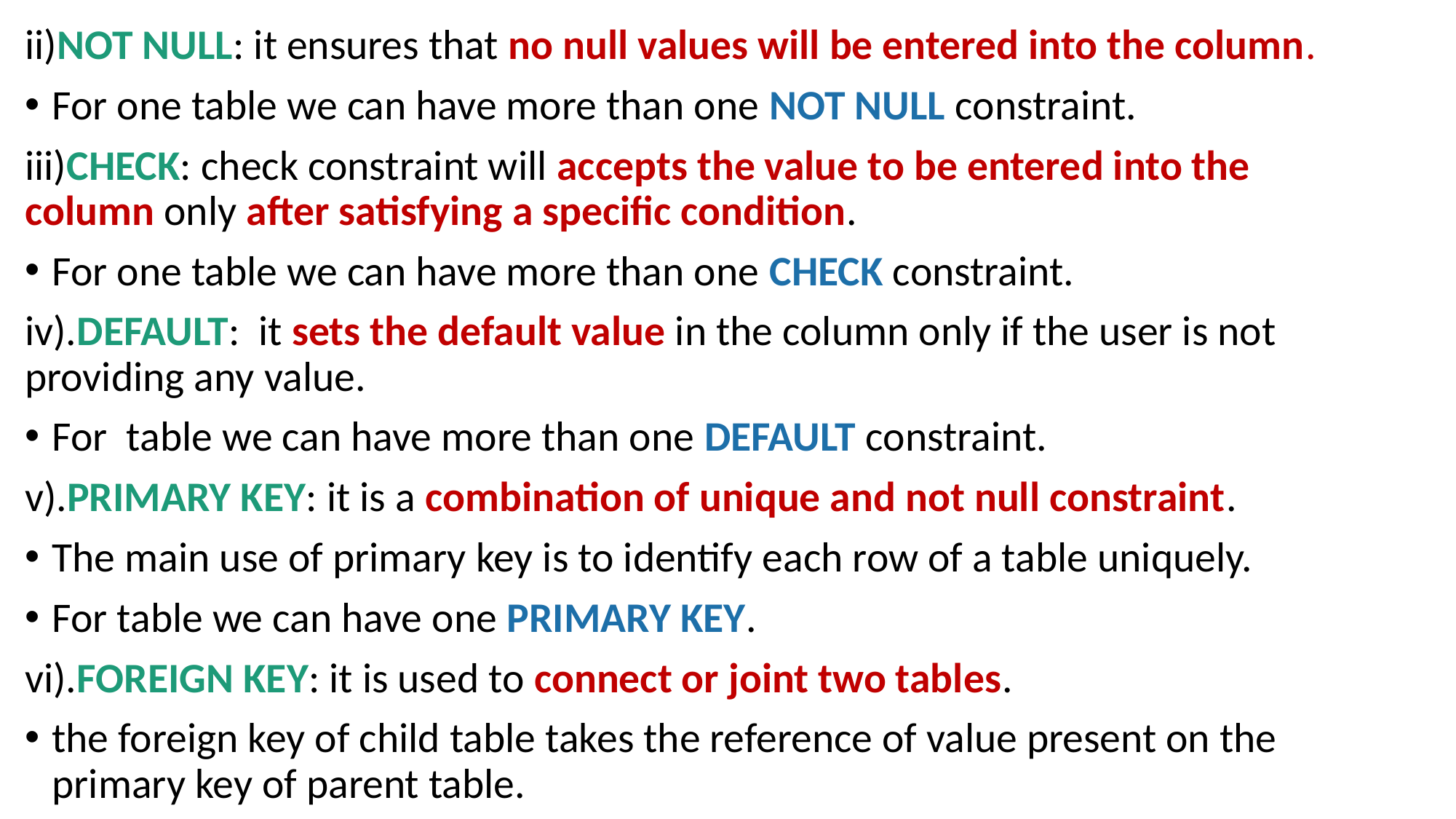

ii)NOT NULL: it ensures that no null values will be entered into the column.
For one table we can have more than one NOT NULL constraint.
iii)CHECK: check constraint will accepts the value to be entered into the column only after satisfying a specific condition.
For one table we can have more than one CHECK constraint.
iv).DEFAULT:  it sets the default value in the column only if the user is not providing any value.
For  table we can have more than one DEFAULT constraint.
v).PRIMARY KEY: it is a combination of unique and not null constraint.
The main use of primary key is to identify each row of a table uniquely.
For table we can have one PRIMARY KEY.
vi).FOREIGN KEY: it is used to connect or joint two tables.
the foreign key of child table takes the reference of value present on the primary key of parent table.